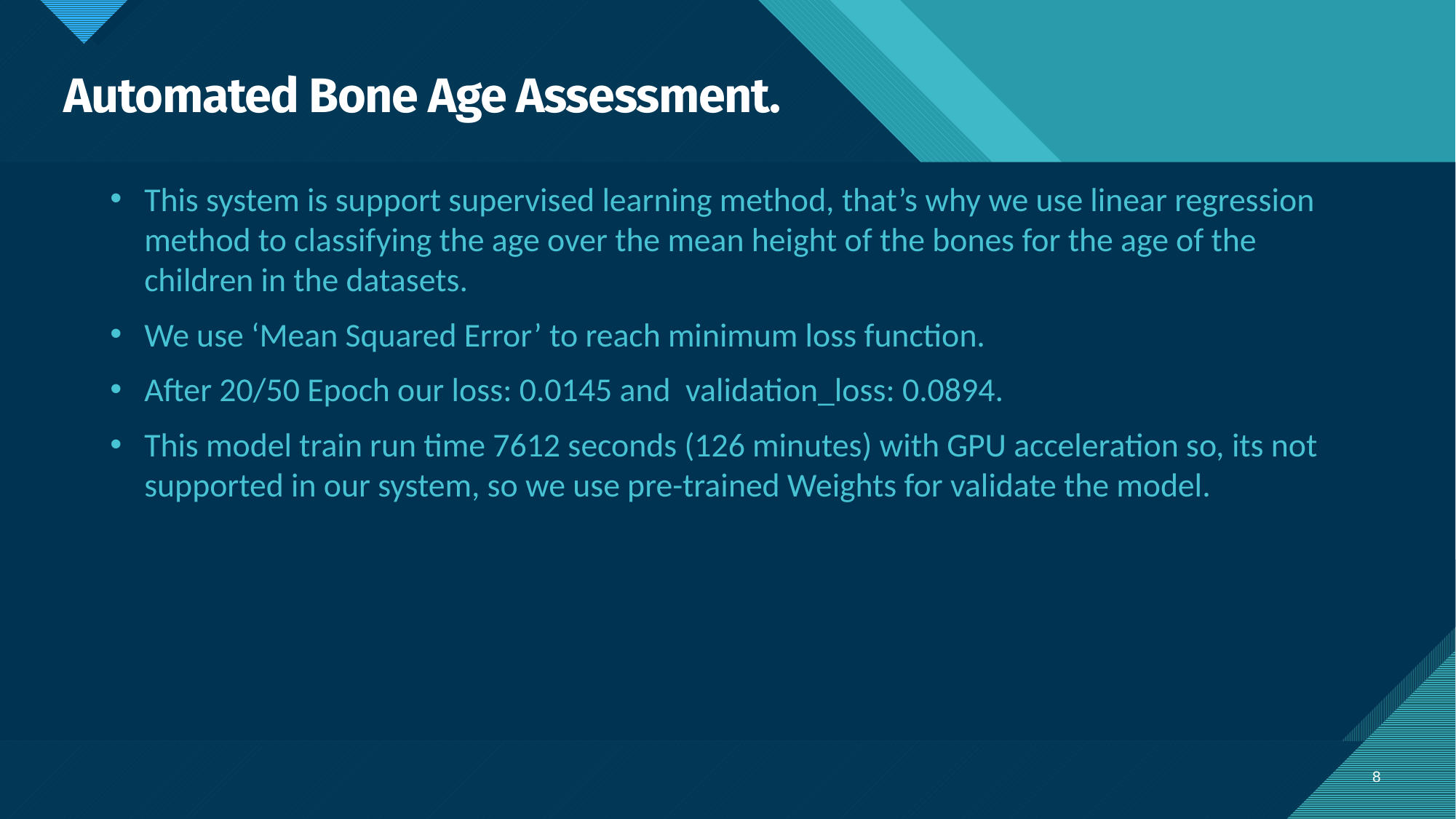

# Automated Bone Age Assessment.
This system is support supervised learning method, that’s why we use linear regression method to classifying the age over the mean height of the bones for the age of the children in the datasets.
We use ‘Mean Squared Error’ to reach minimum loss function.
After 20/50 Epoch our loss: 0.0145 and  validation_loss: 0.0894.
This model train run time 7612 seconds (126 minutes) with GPU acceleration so, its not supported in our system, so we use pre-trained Weights for validate the model.
8